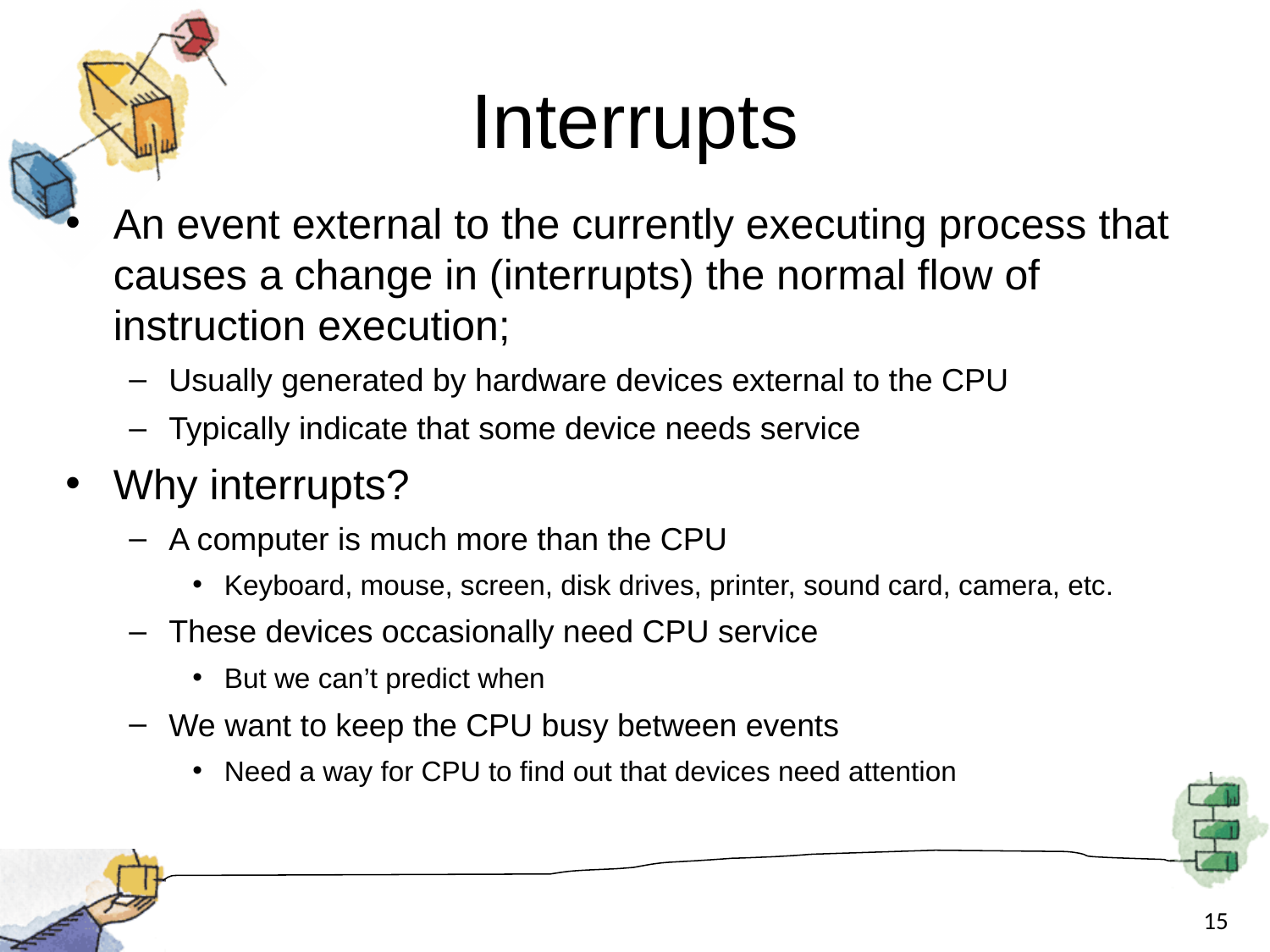

# Interrupts
An event external to the currently executing process that causes a change in (interrupts) the normal flow of instruction execution;
Usually generated by hardware devices external to the CPU
Typically indicate that some device needs service
Why interrupts?
A computer is much more than the CPU
Keyboard, mouse, screen, disk drives, printer, sound card, camera, etc.
These devices occasionally need CPU service
But we can’t predict when
We want to keep the CPU busy between events
Need a way for CPU to find out that devices need attention